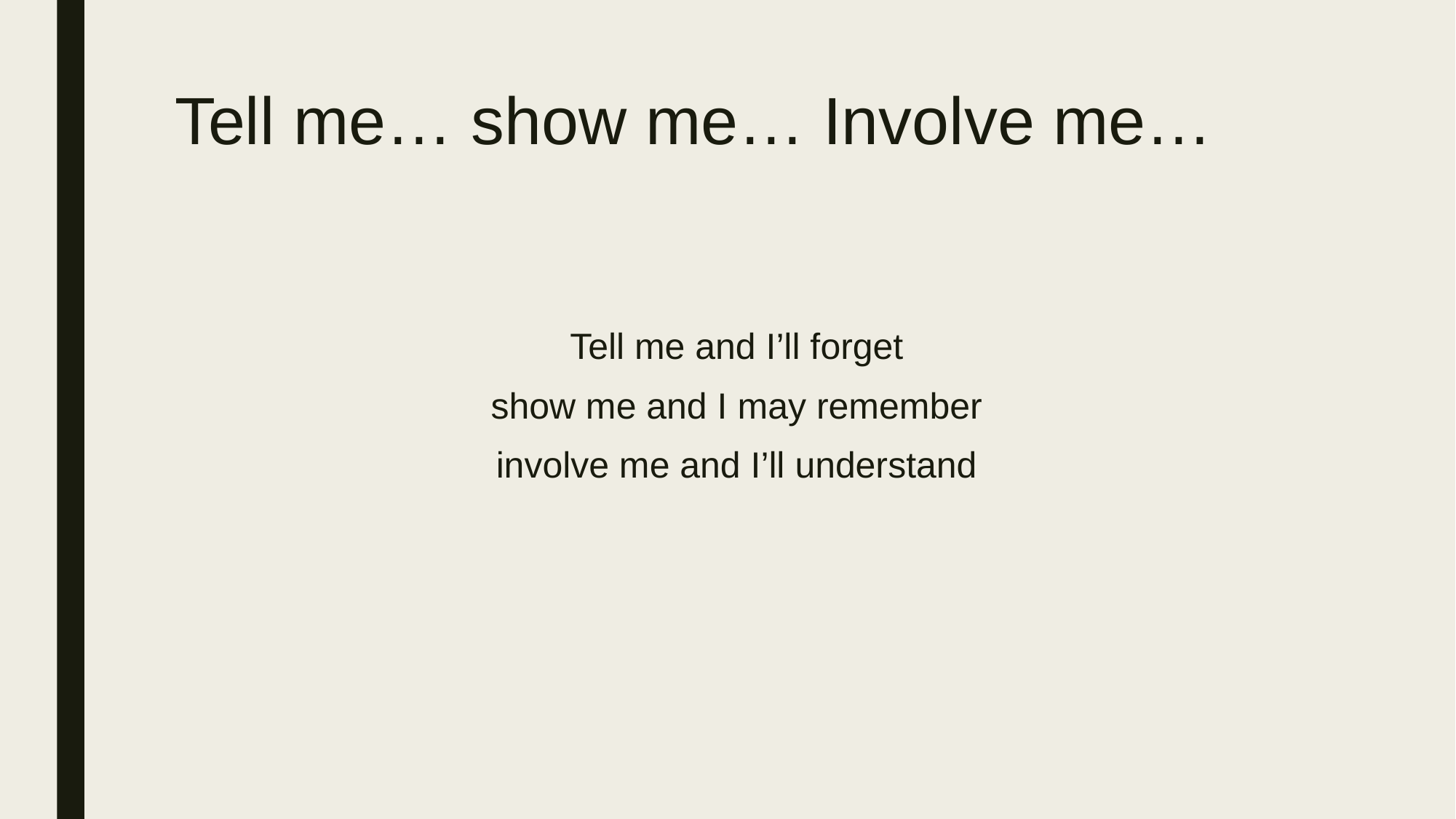

# Tell me… show me… Involve me…

Tell me and I’ll forget
show me and I may remember
involve me and I’ll understand